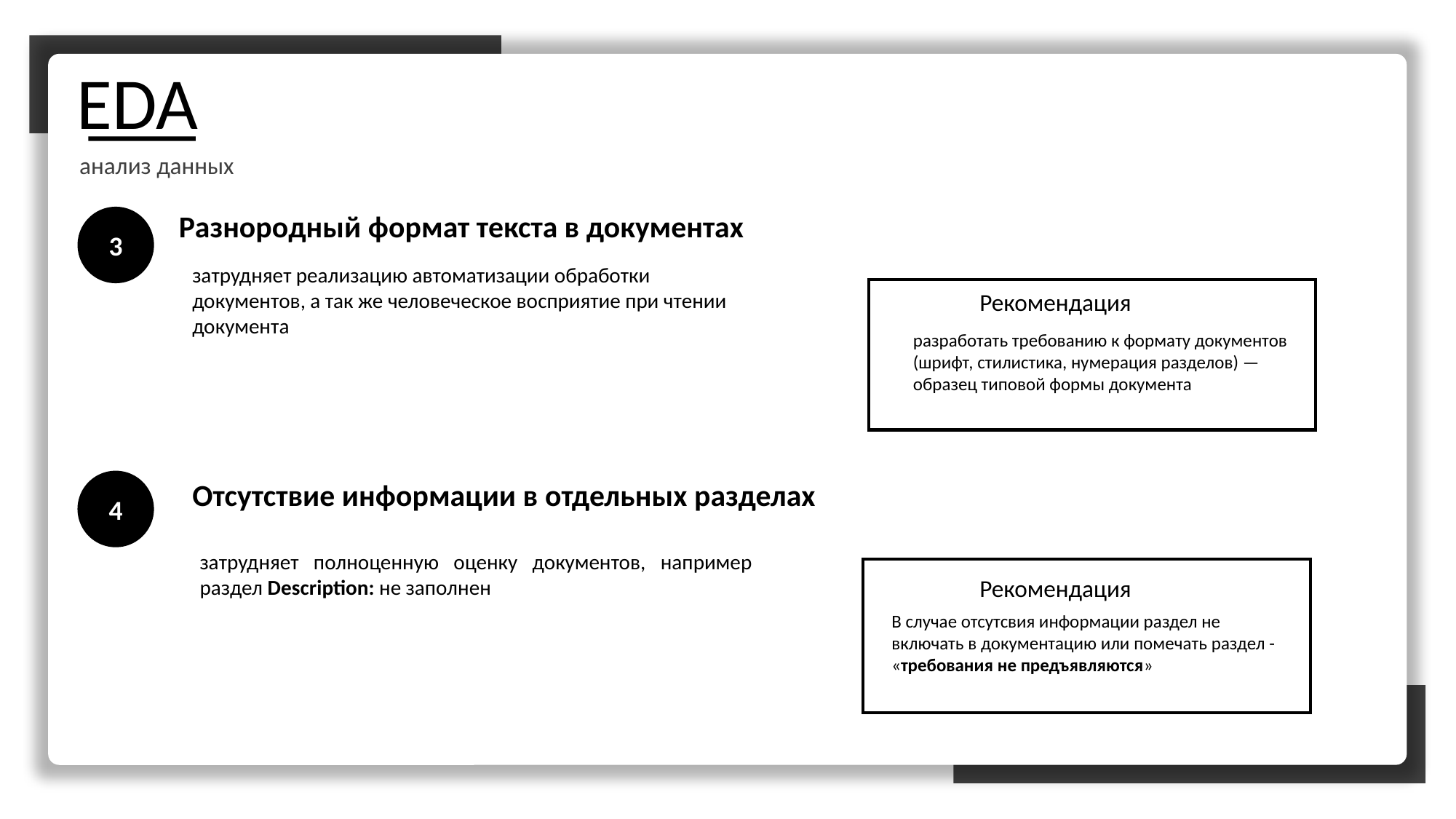

EDA

анализ данных
Разнородный формат текста в документах
3
затрудняет реализацию автоматизации обработки документов, а так же человеческое восприятие при чтении документа

Рекомендация
разработать требованию к формату документов (шрифт, стилистика, нумерация разделов) — образец типовой формы документа
4
Отсутствие информации в отдельных разделах
затрудняет полноценную оценку документов, например раздел Description: не заполнен

Рекомендация
В случае отсутсвия информации раздел не включать в документацию или помечать раздел - «требования не предъявляются»